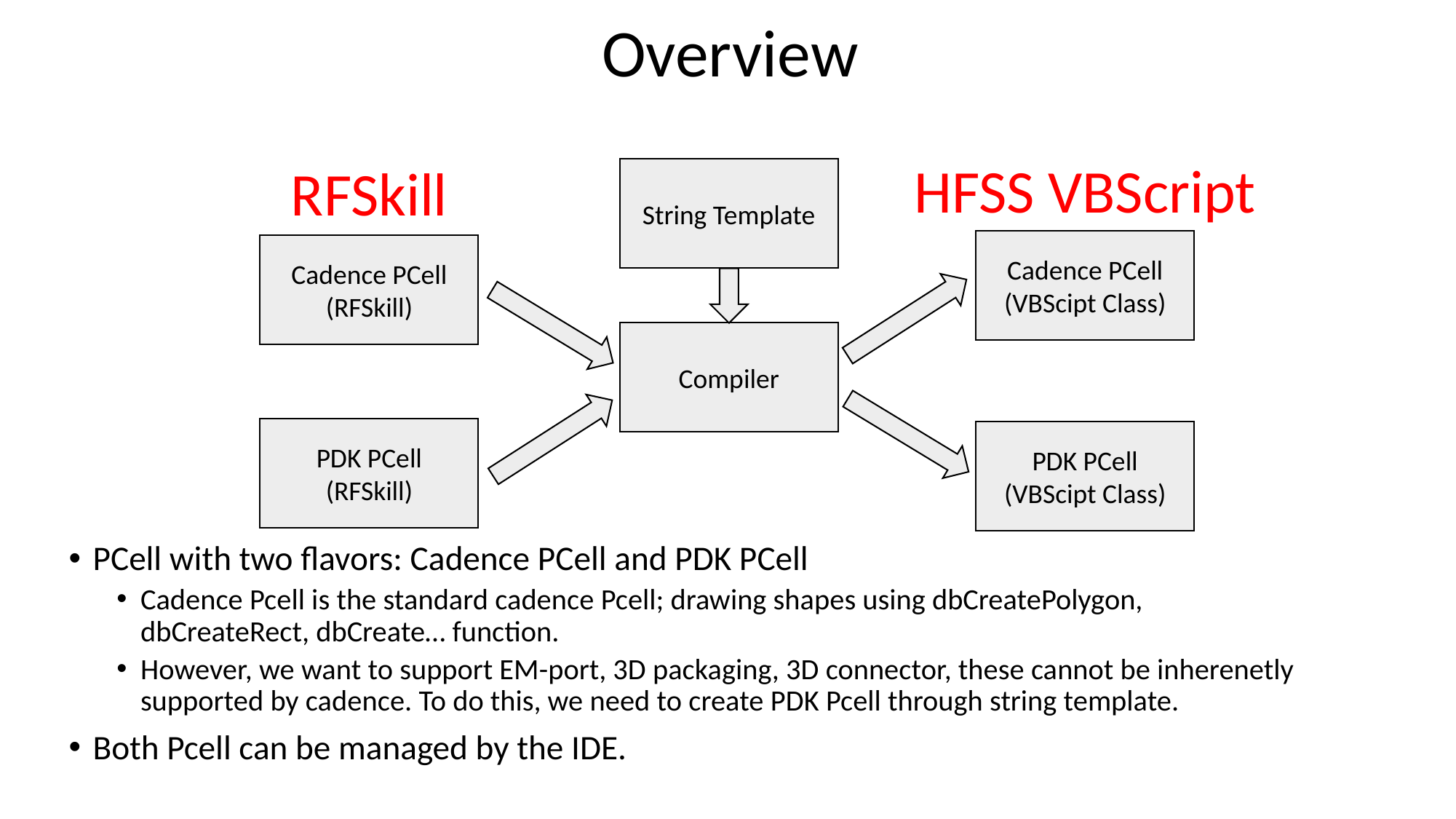

# Overview

PCell with two flavors: Cadence PCell and PDK PCell
Cadence Pcell is the standard cadence Pcell; drawing shapes using dbCreatePolygon, dbCreateRect, dbCreate… function.
However, we want to support EM-port, 3D packaging, 3D connector, these cannot be inherenetly supported by cadence. To do this, we need to create PDK Pcell through string template.
Both Pcell can be managed by the IDE.
HFSS VBScript
RFSkill
String Template
Cadence PCell
(VBScipt Class)
Cadence PCell
(RFSkill)

Compiler

PDK PCell
(RFSkill)

PDK PCell
(VBScipt Class)